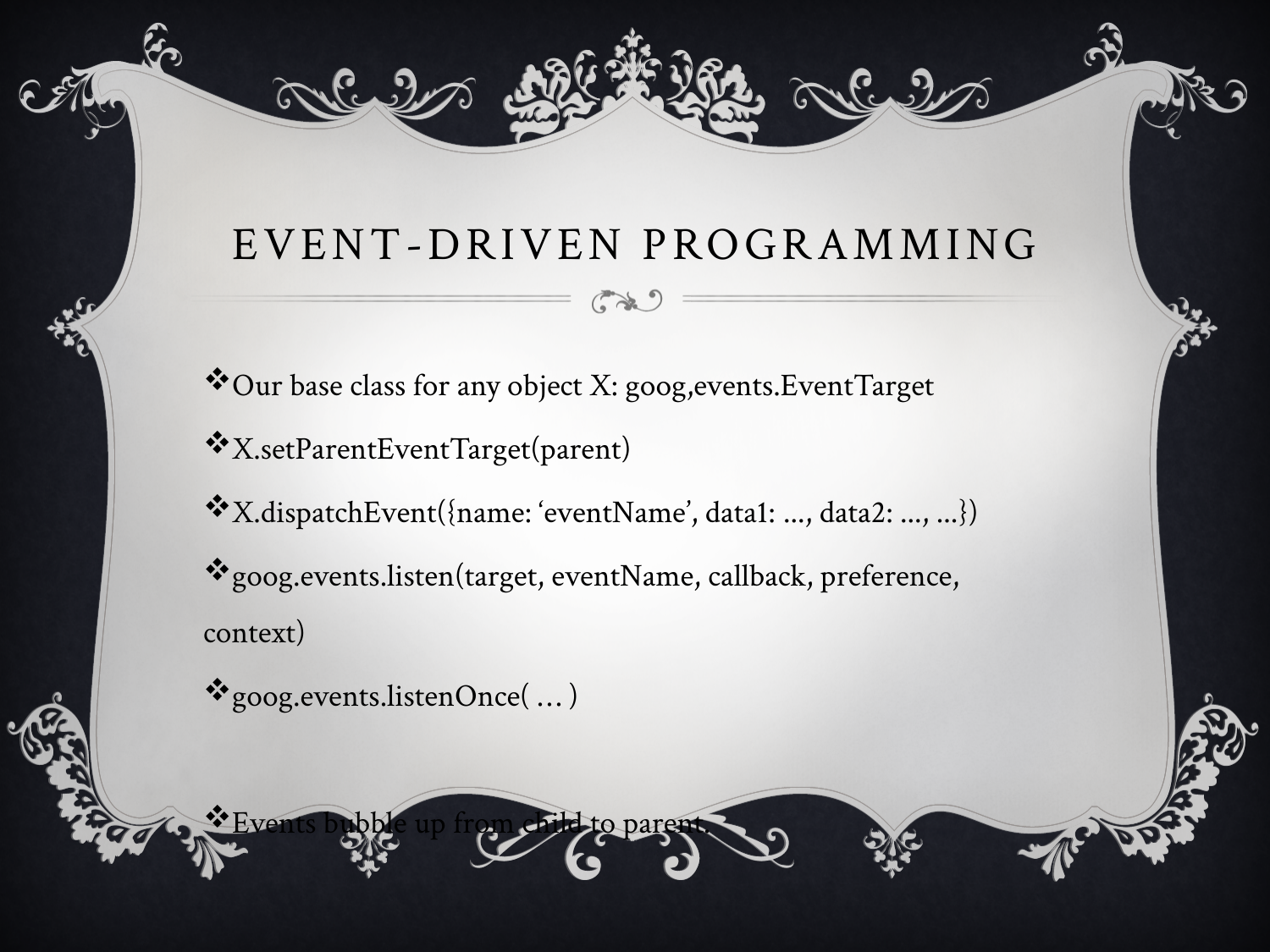

# Event-Driven Programming
Our base class for any object X: goog,events.EventTarget
X.setParentEventTarget(parent)
X.dispatchEvent({name: ‘eventName’, data1: ..., data2: ..., ...})
goog.events.listen(target, eventName, callback, preference, context)
goog.events.listenOnce( … )

Events bubble up from child to parent.